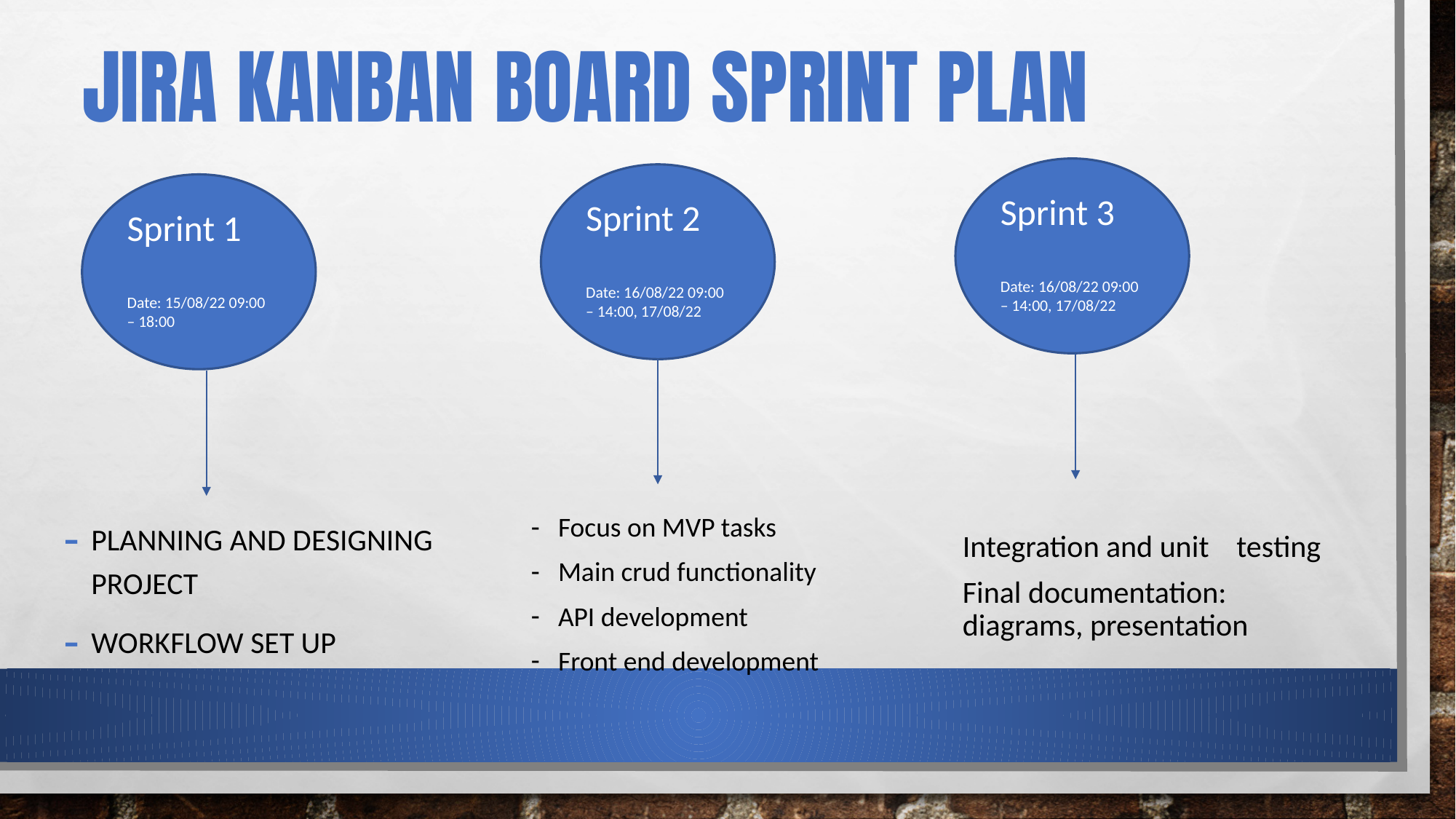

# Jira Kanban Board Sprint plan

Sprint 3

Date: 16/08/22 09:00 – 14:00, 17/08/22

Sprint 2

Date: 16/08/22 09:00 – 14:00, 17/08/22

Sprint 1

Date: 15/08/22 09:00 – 18:00

Planning and designing project
Workflow set up

Focus on MVP tasks
Main crud functionality
API development
Front end development

Integration and unit    testing
Final documentation: diagrams, presentation